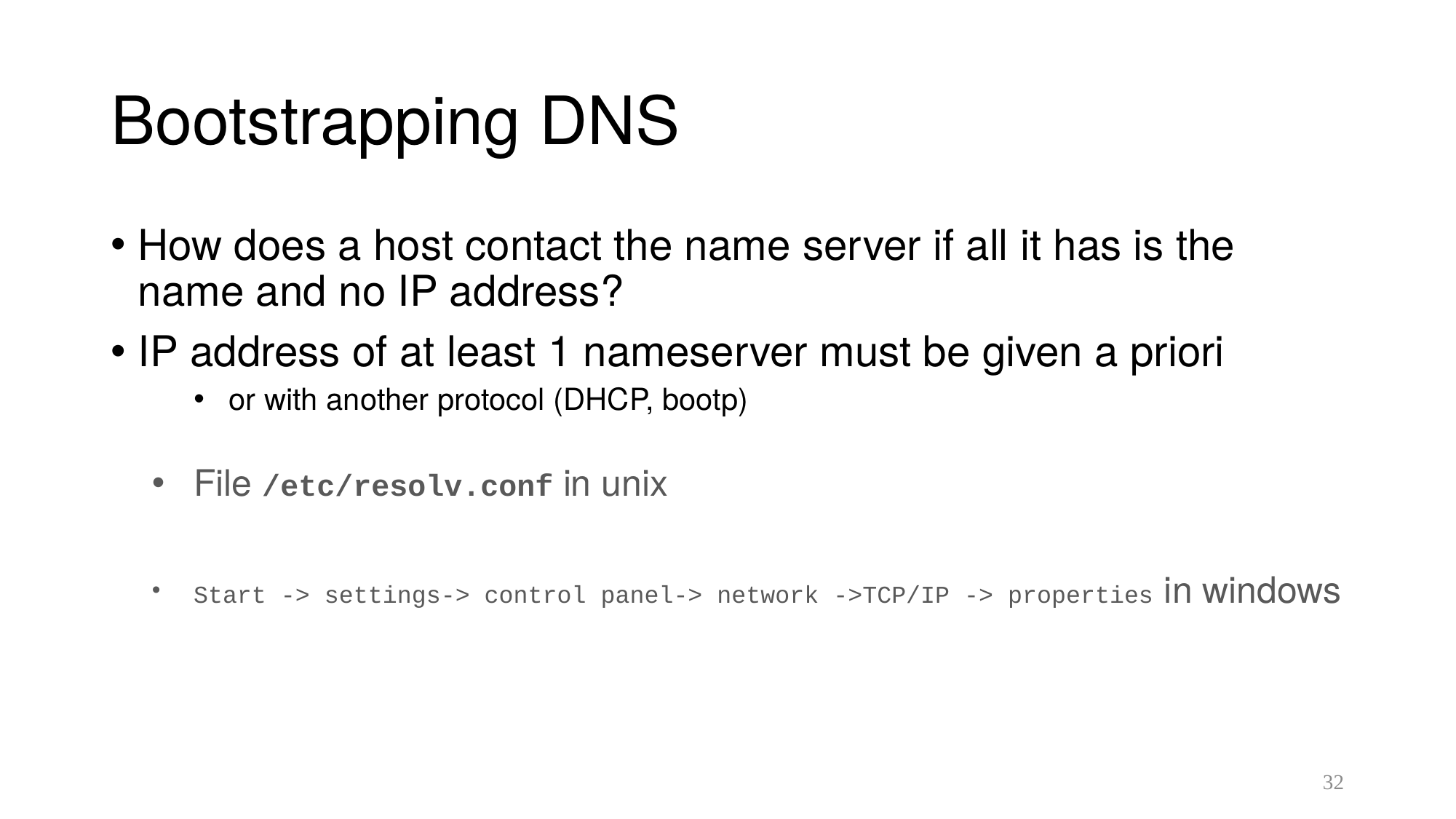

# Bootstrapping DNS
How does a host contact the name server if all it has is the name and no IP address?
IP address of at least 1 nameserver must be given a priori
or with another protocol (DHCP, bootp)

File /etc/resolv.conf in unix

Start -> settings-> control panel-> network ->TCP/IP -> properties in windows

32